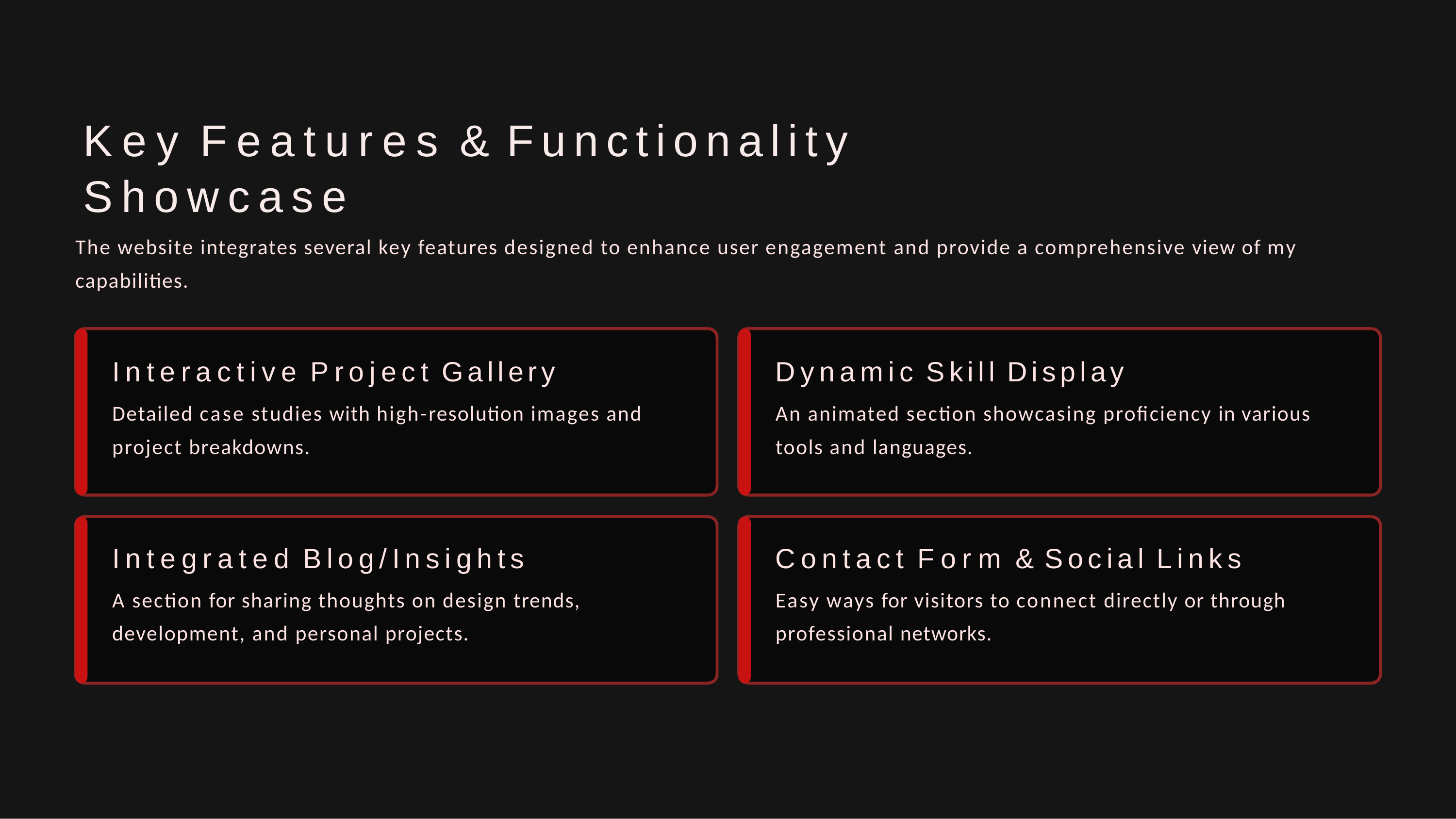

# Key Features & Functionality Showcase
The website integrates several key features designed to enhance user engagement and provide a comprehensive view of my capabilities.

Interactive Project Gallery
Detailed case studies with high-resolution images and project breakdowns.

Integrated Blog/Insights
A section for sharing thoughts on design trends, development, and personal projects.
Dynamic Skill Display
An animated section showcasing proficiency in various tools and languages.

Contact Form & Social Links
Easy ways for visitors to connect directly or through professional networks.